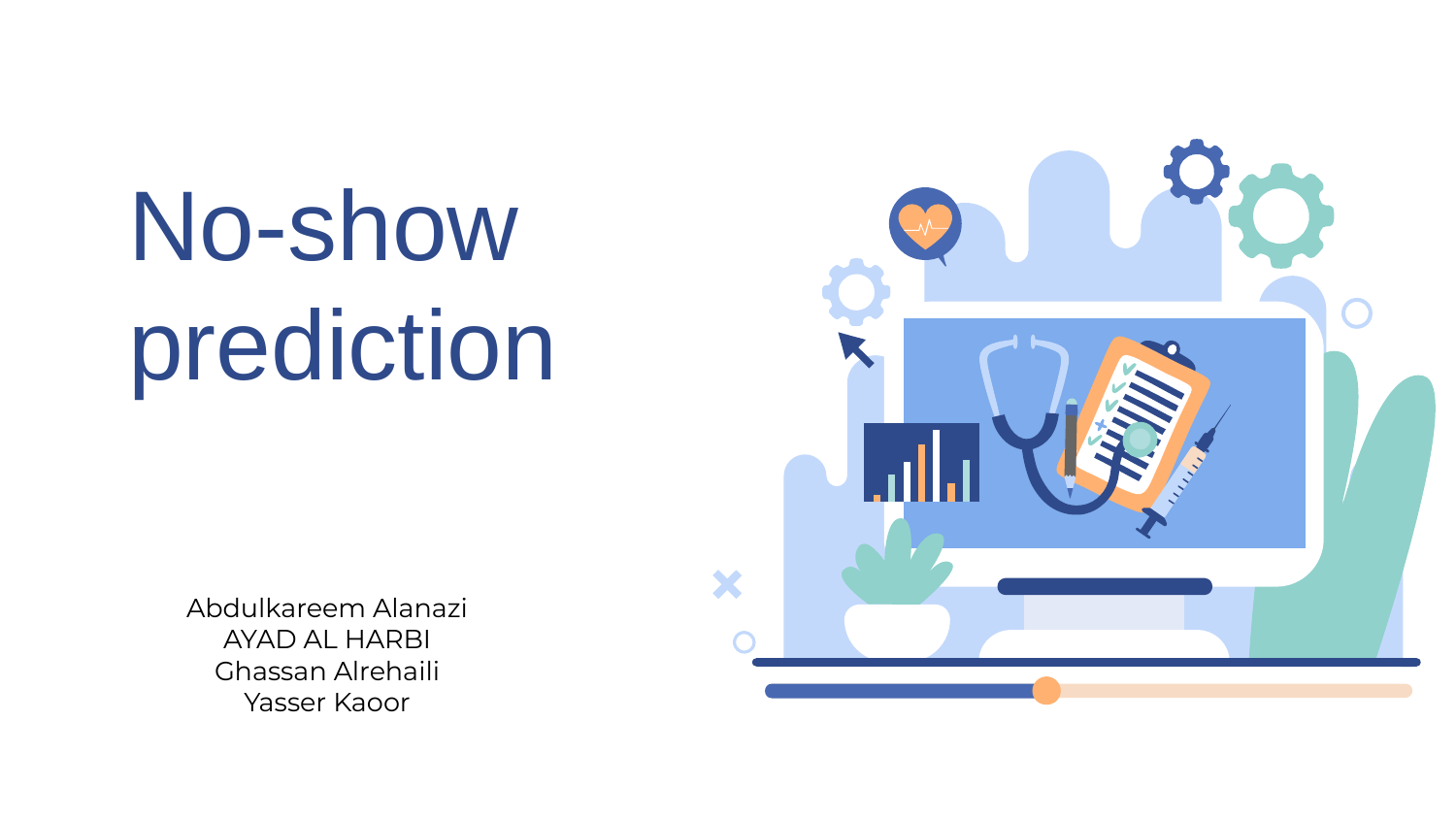

# No-show prediction

Abdulkareem Alanazi
AYAD AL HARBI
Ghassan Alrehaili
Yasser Kaoor